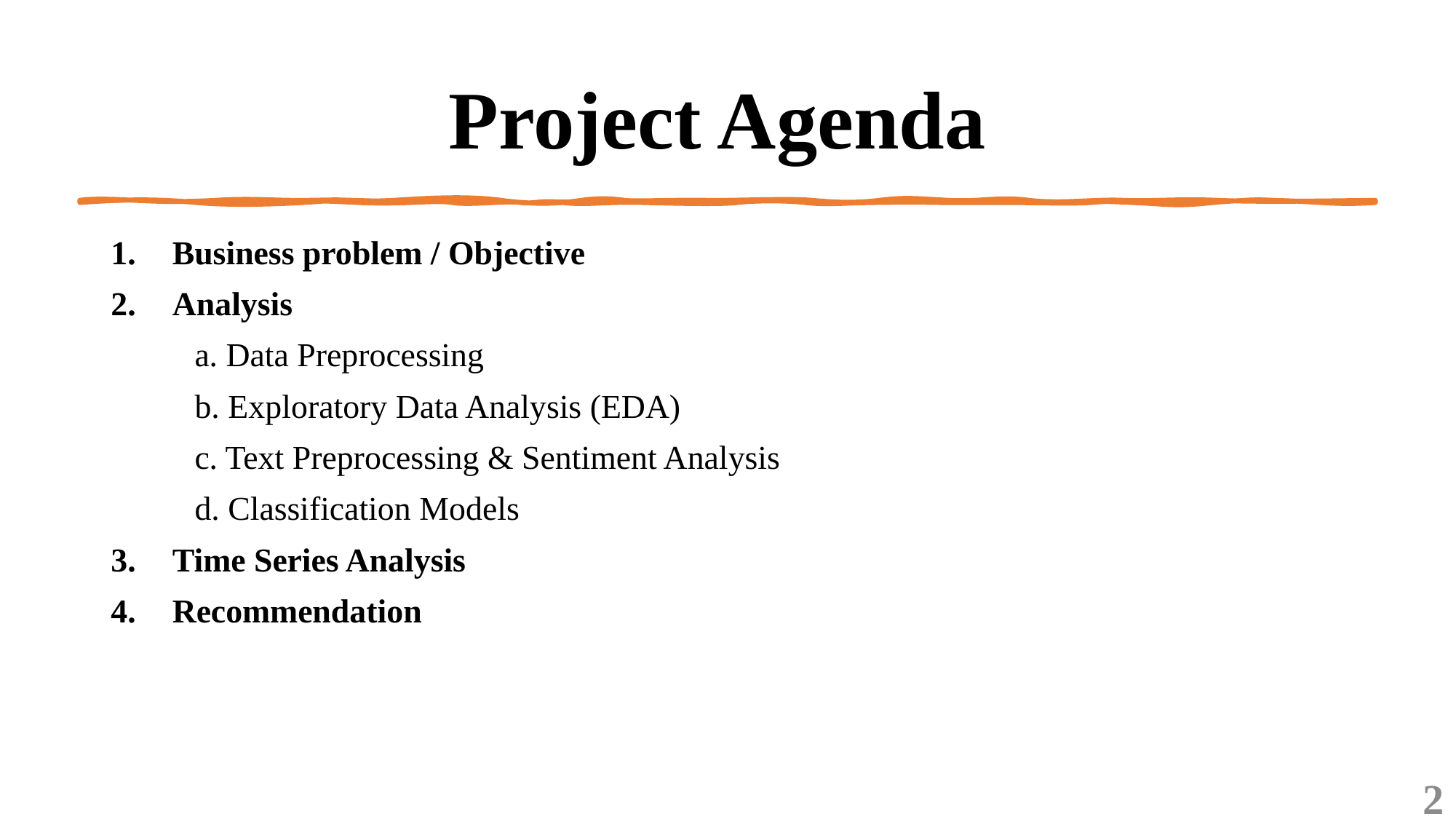

# Project Agenda

Business problem / Objective
Analysis
          a. Data Preprocessing
          b. Exploratory Data Analysis (EDA)
          c. Text Preprocessing & Sentiment Analysis
          d. Classification Models
Time Series Analysis
Recommendation

2